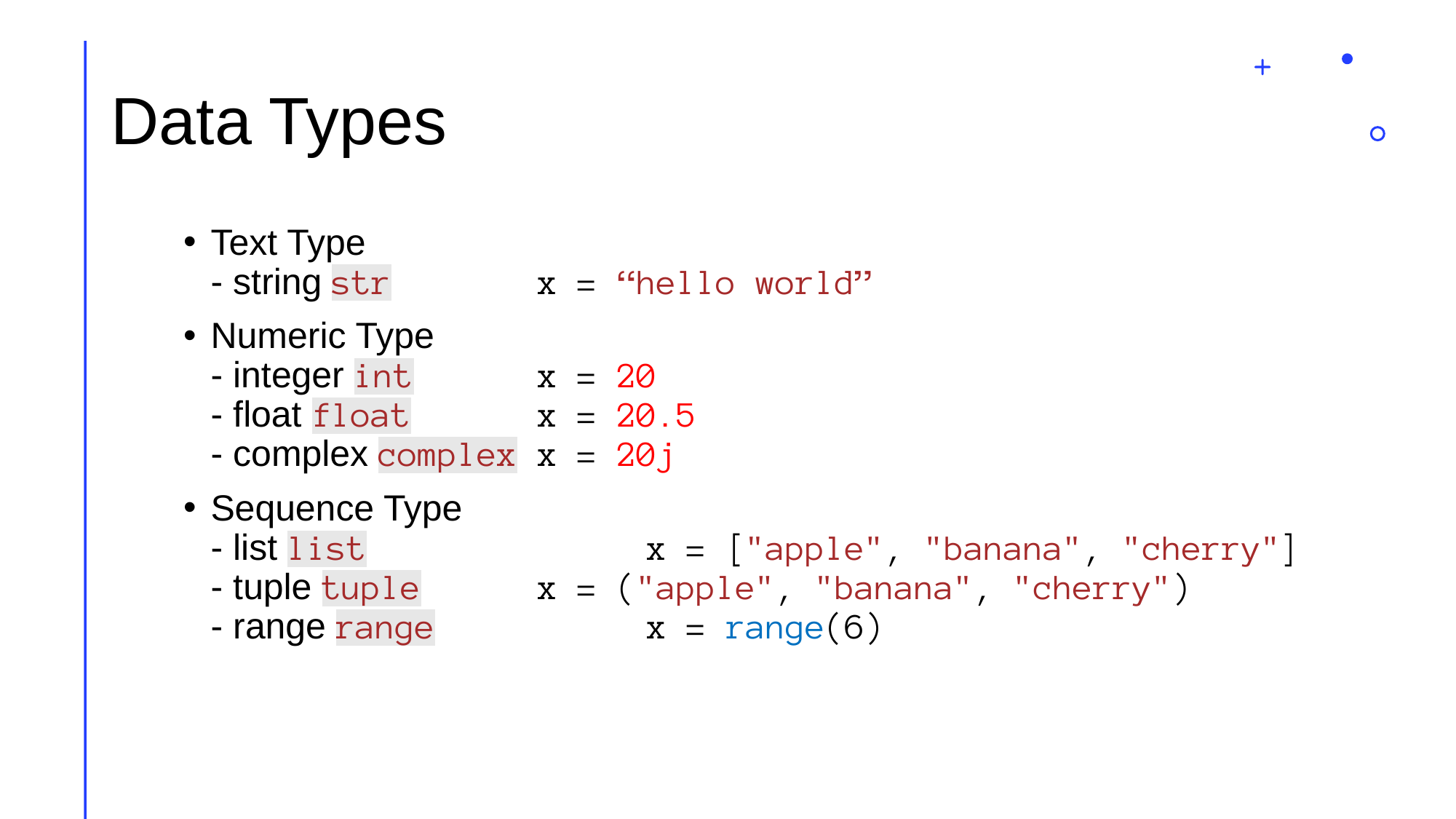

# Data Types
Text Type
- string str		x = “hello world”
Numeric Type
- integer int		x = 20
- float float		x = 20.5
- complex complex	x = 20j
Sequence Type
- list list			x = ["apple", "banana", "cherry"]
- tuple tuple		x = ("apple", "banana", "cherry")
- range range		x = range(6)